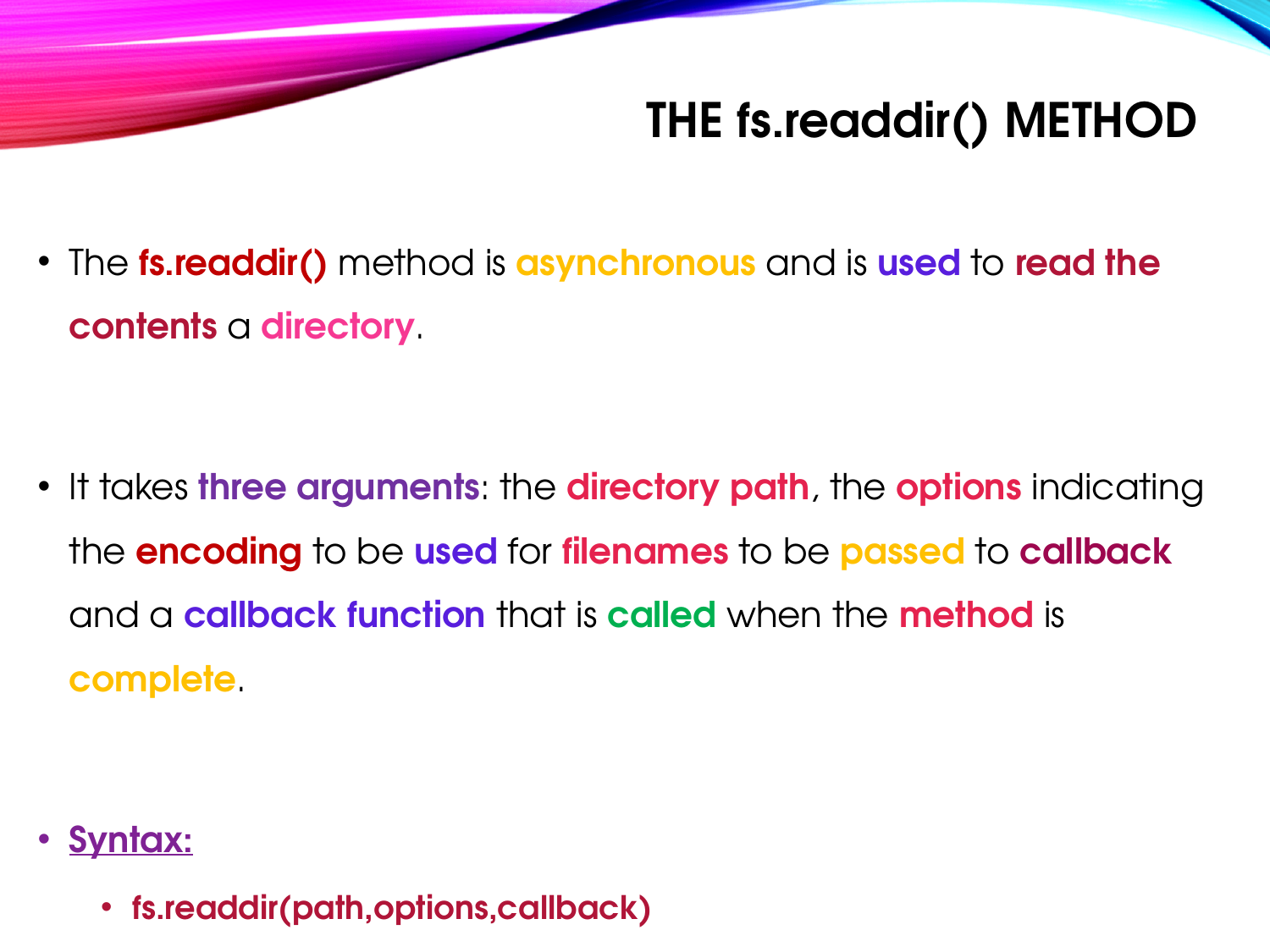

# The fs.readdir() method
The fs.readdir() method is asynchronous and is used to read the contents a directory.

It takes three arguments: the directory path, the options indicating the encoding to be used for filenames to be passed to callback  and a callback function that is called when the method is complete.

Syntax:
fs.readdir(path,options,callback)